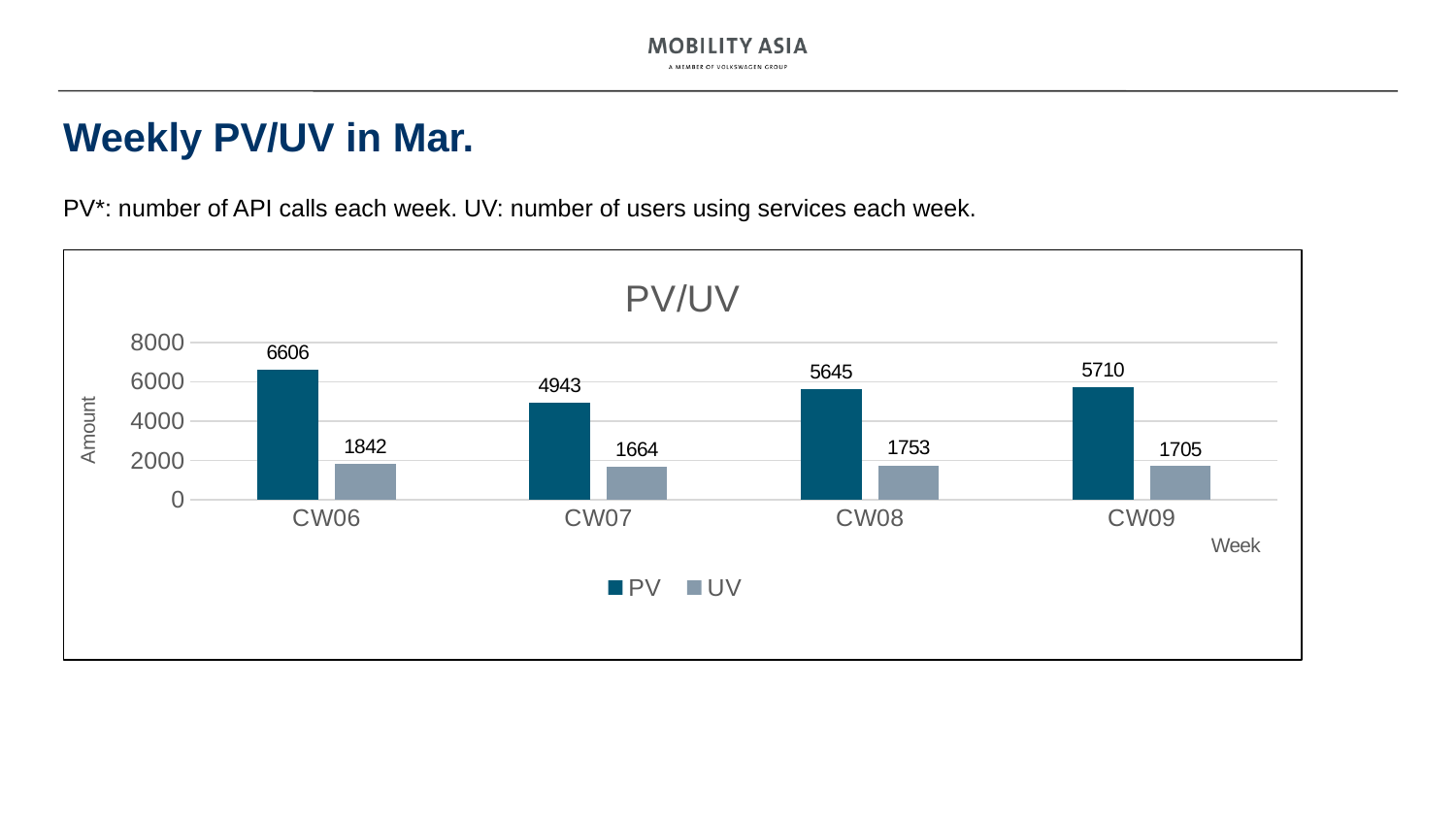

# Weekly PV/UV in Mar.
PV*: number of API calls each week. UV: number of users using services each week.

### Chart: PV/UV

| Category | PV | UV |
|---|---|---|
| CW06 | 6606.0 | 1842.0 |
| CW07 | 4943.0 | 1664.0 |
| CW08 | 5645.0 | 1753.0 |
| CW09 | 5710.0 | 1705.0 |
4